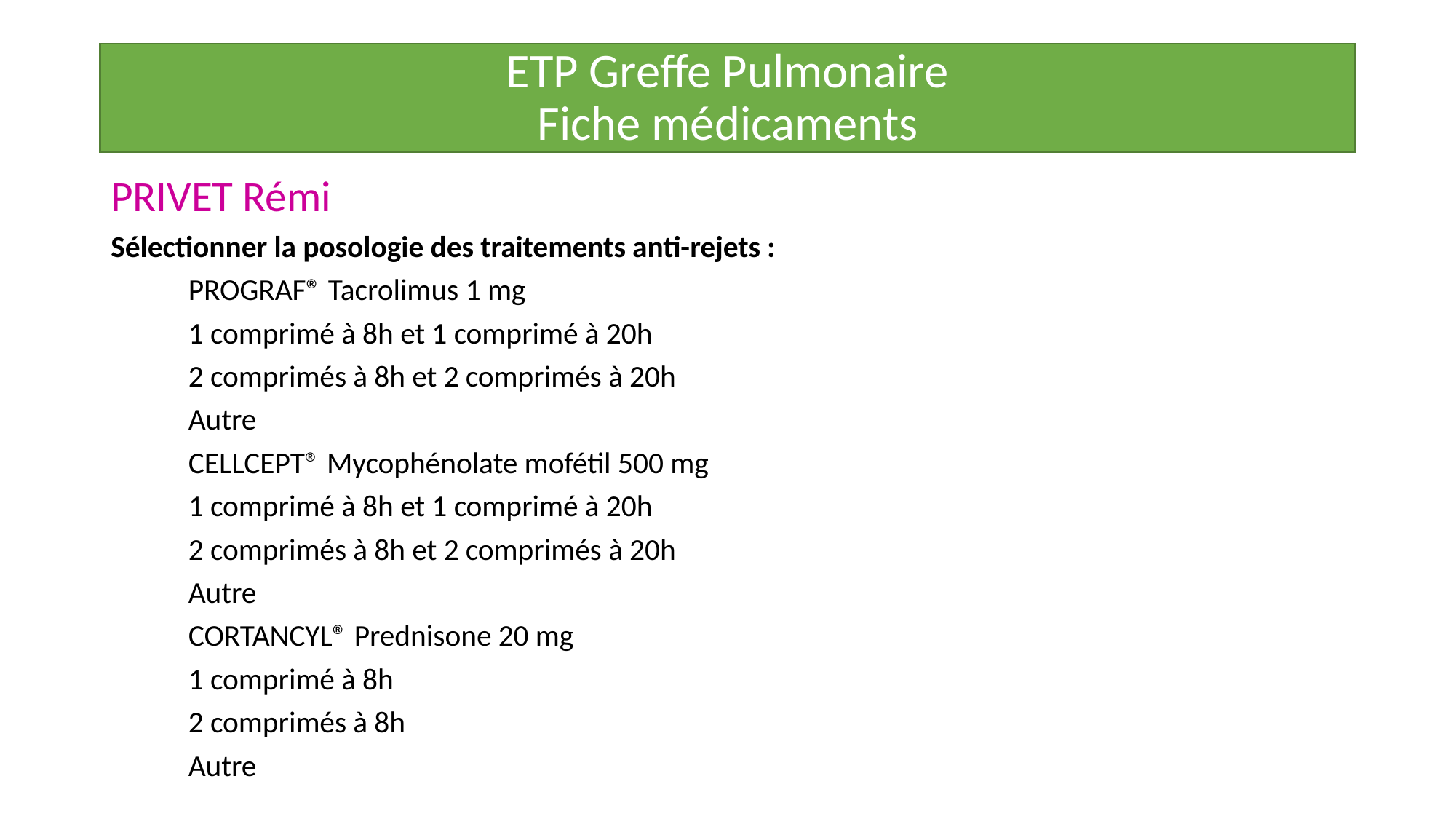

# ETP Greffe Pulmonaire Fiche médicaments
PRIVET Rémi
Sélectionner la posologie des traitements anti-rejets :
	PROGRAF® Tacrolimus 1 mg
		1 comprimé à 8h et 1 comprimé à 20h
		2 comprimés à 8h et 2 comprimés à 20h
		Autre
	CELLCEPT® Mycophénolate mofétil 500 mg
		1 comprimé à 8h et 1 comprimé à 20h
		2 comprimés à 8h et 2 comprimés à 20h
		Autre
	CORTANCYL® Prednisone 20 mg
		1 comprimé à 8h
		2 comprimés à 8h
		Autre